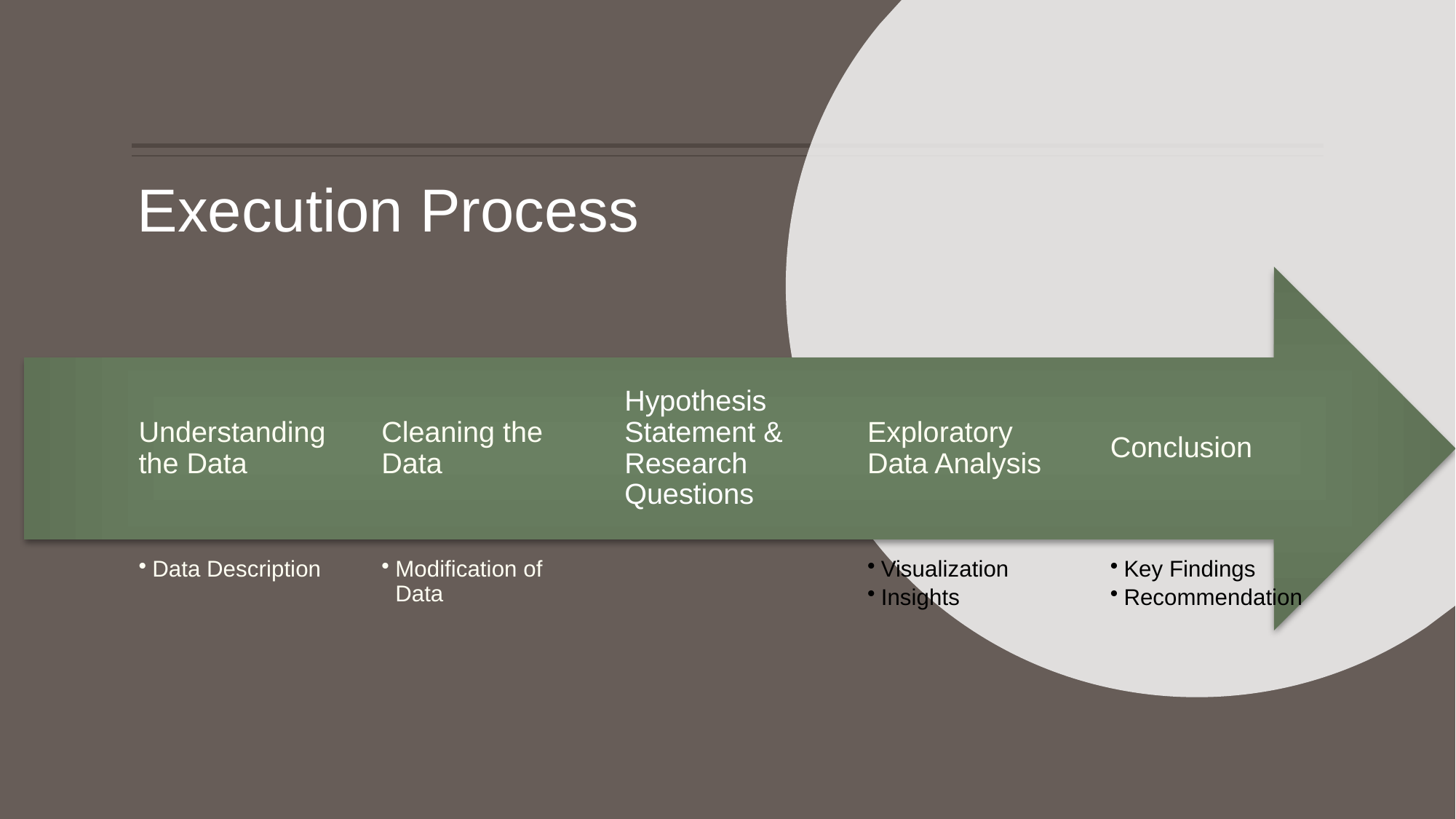

Key Findings
Recommendation
Conclusion
Visualization
Insights
Exploratory Data Analysis
Hypothesis Statement & Research Questions
Modification of Data
Cleaning the Data
Data Description
Understanding the Data

# Execution Process